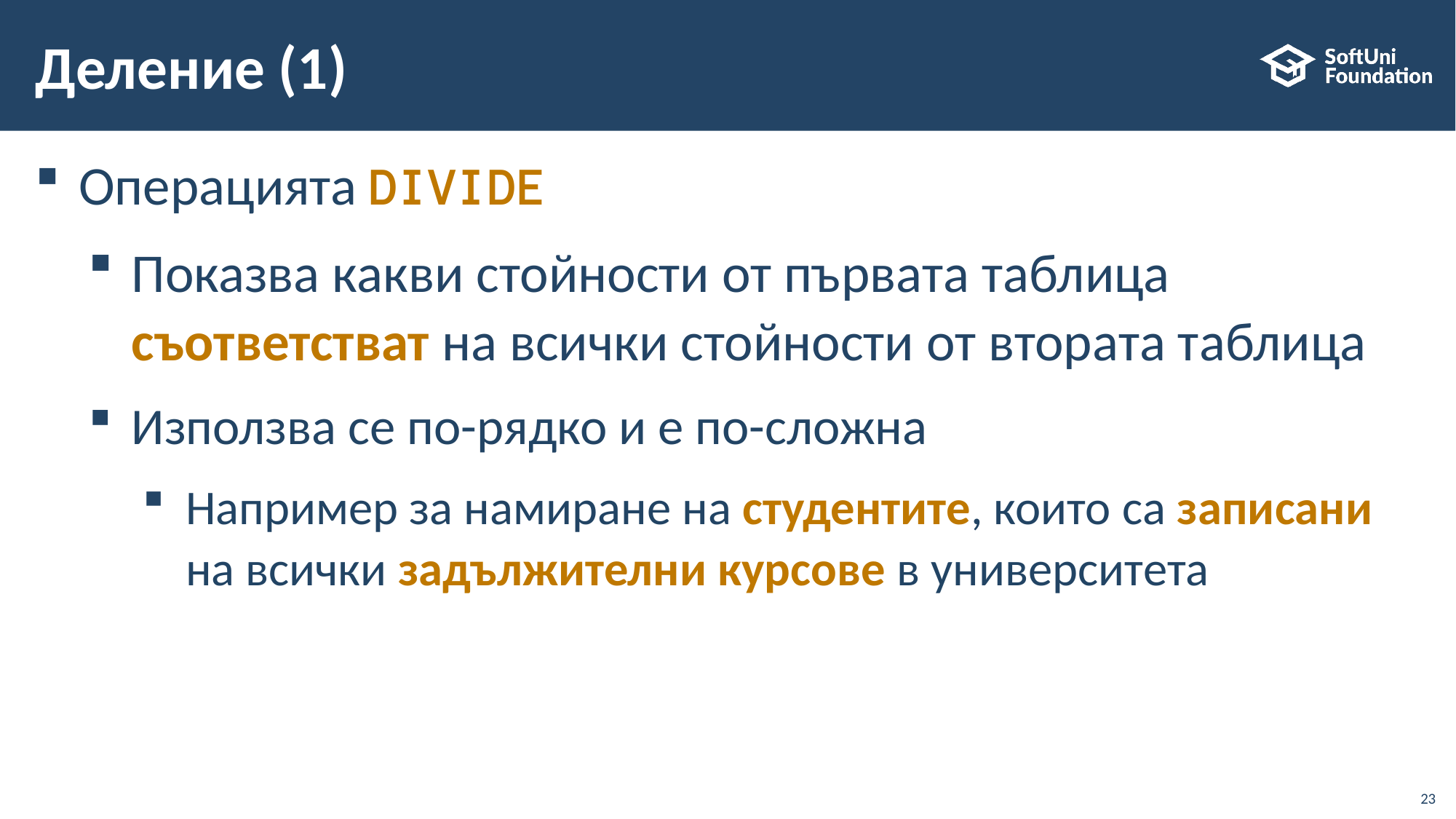

# Деление (1)
Операцията DIVIDE
Показва какви стойности от първата таблица съответстват на всички стойности от втората таблица
Използва се по-рядко и е по-сложна
Например за намиране на студентите, които са записани на всички задължителни курсове в университета
23